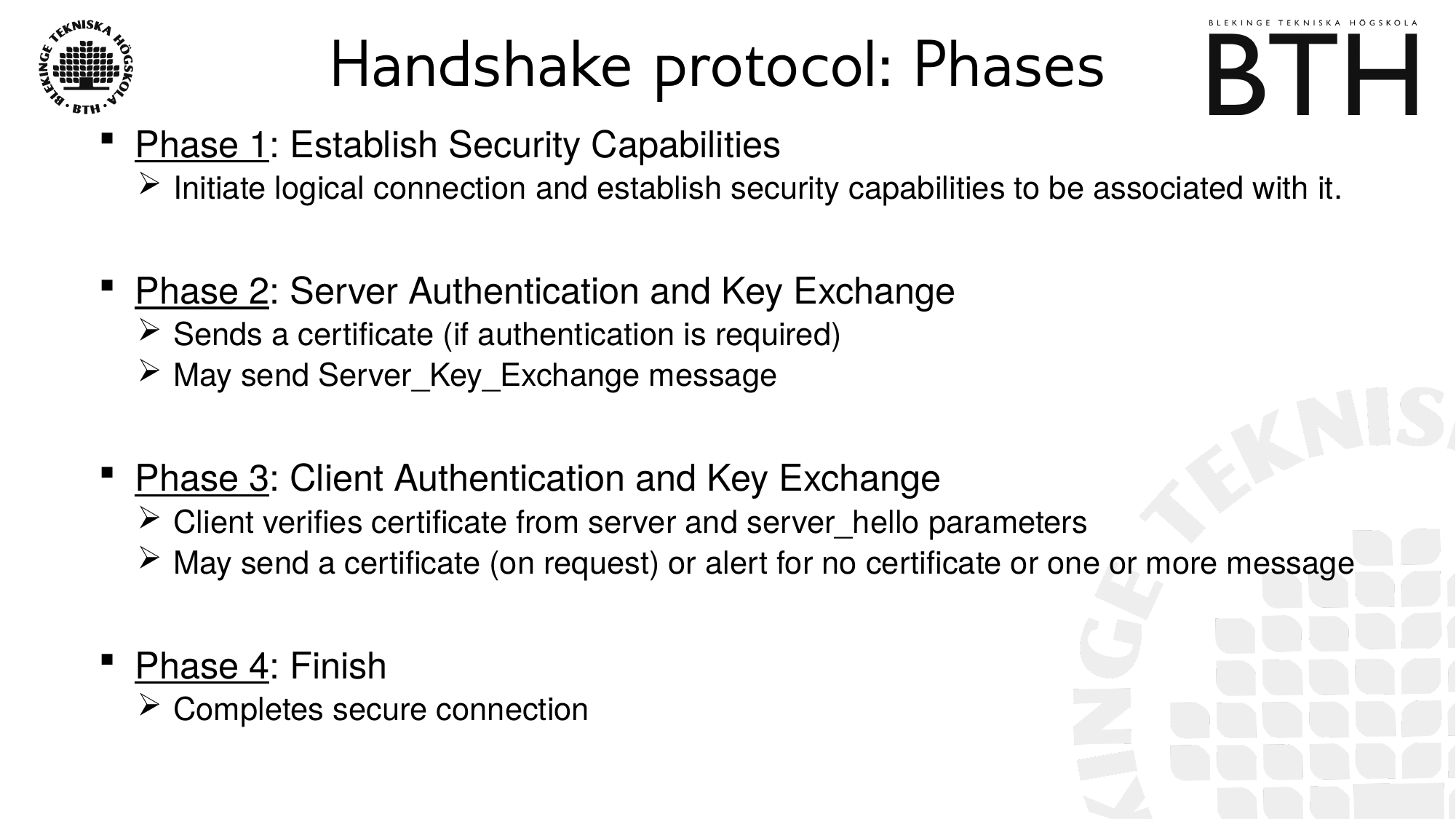

# Handshake protocol: Phases
Phase 1: Establish Security Capabilities
Initiate logical connection and establish security capabilities to be associated with it.

Phase 2: Server Authentication and Key Exchange
Sends a certificate (if authentication is required)
May send Server_Key_Exchange message

Phase 3: Client Authentication and Key Exchange
Client verifies certificate from server and server_hello parameters
May send a certificate (on request) or alert for no certificate or one or more message

Phase 4: Finish
Completes secure connection